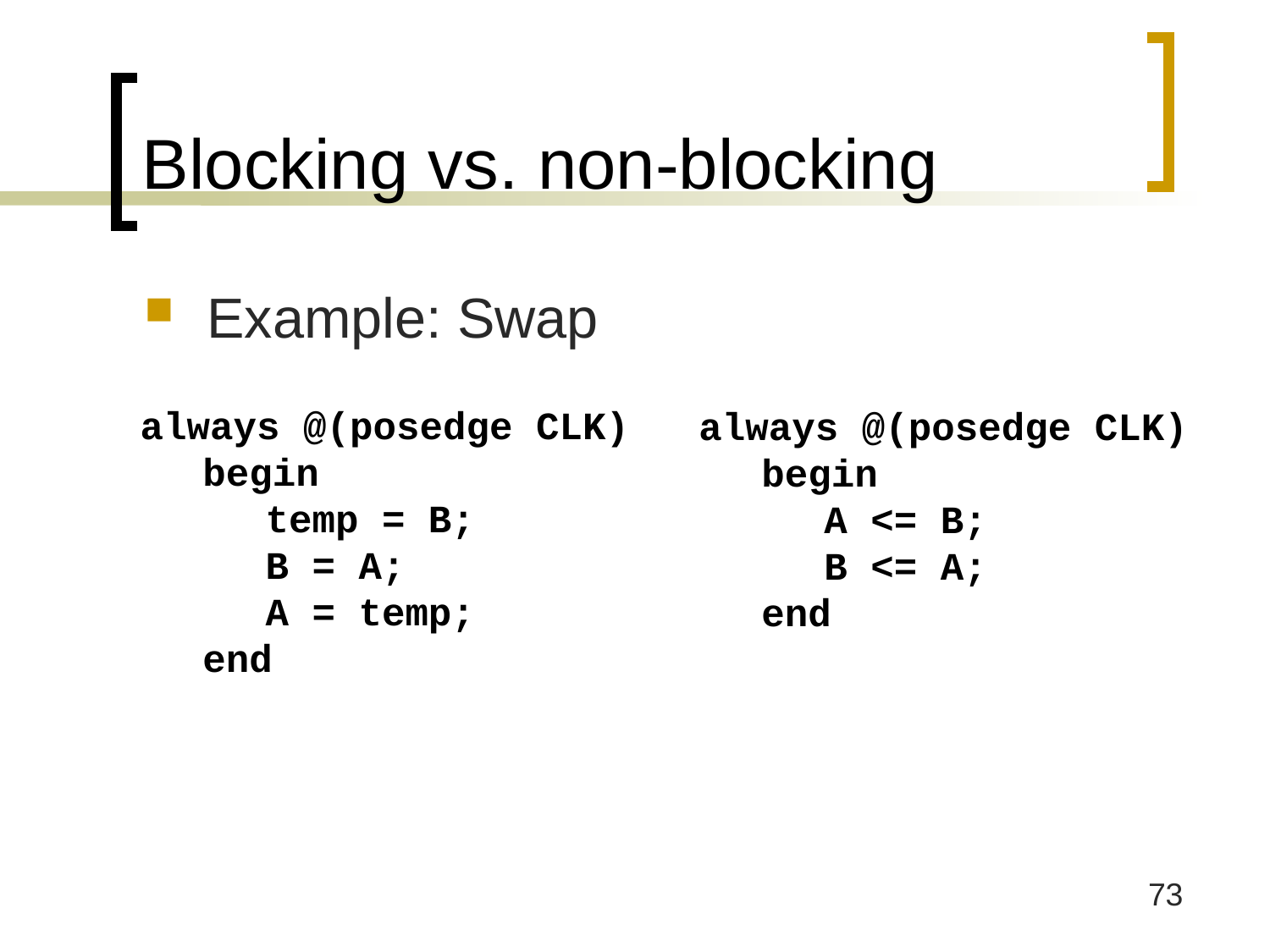

# Blocking vs. non-blocking
Example: Swap
always @(posedge CLK)
	begin
		temp = B;
		B = A;
		A = temp;
	end
always @(posedge CLK)
	begin
		A <= B;
		B <= A;
	end
73